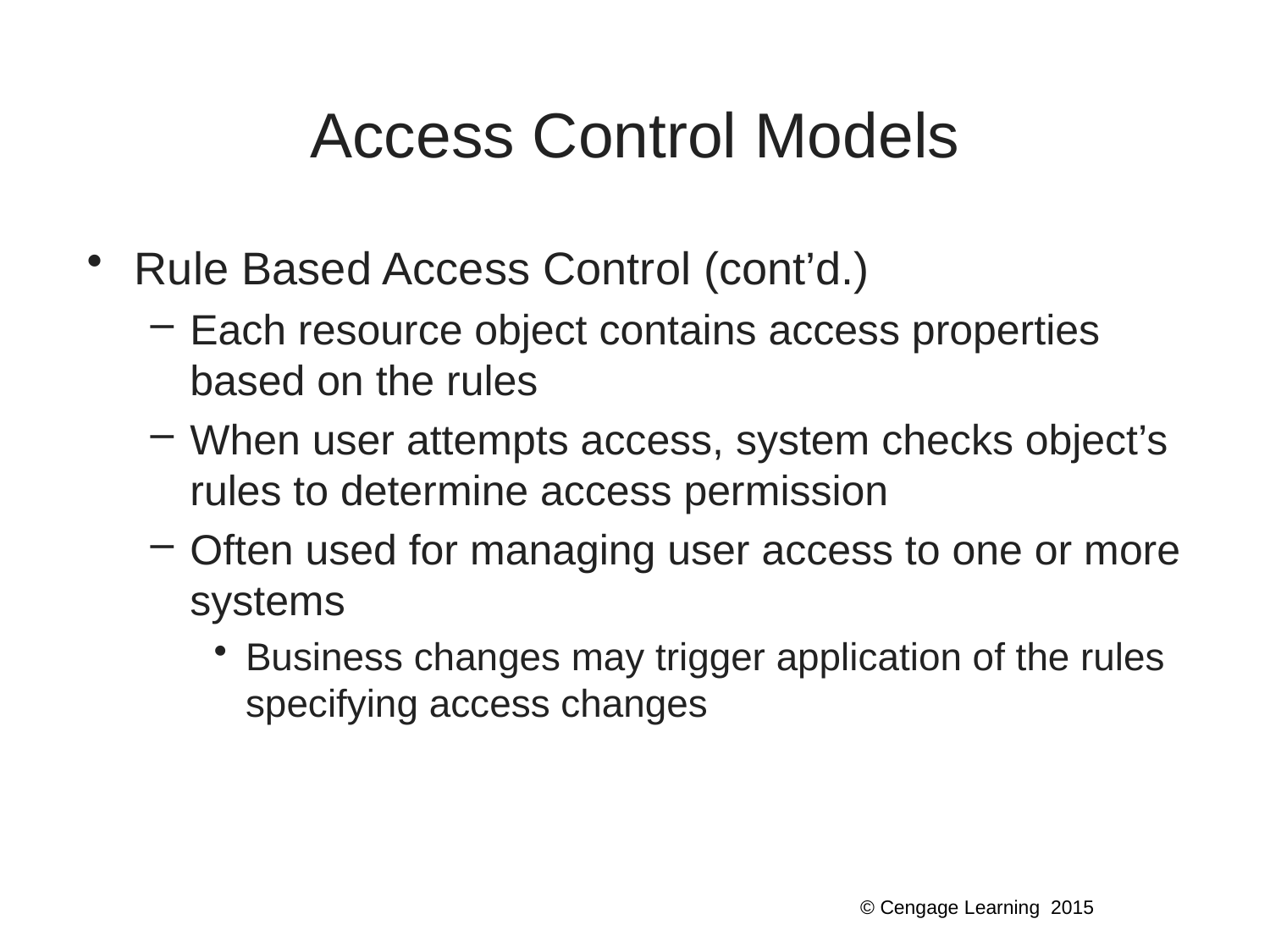

# Access Control Models
Rule Based Access Control (cont’d.)
Each resource object contains access properties based on the rules
When user attempts access, system checks object’s rules to determine access permission
Often used for managing user access to one or more systems
Business changes may trigger application of the rules specifying access changes